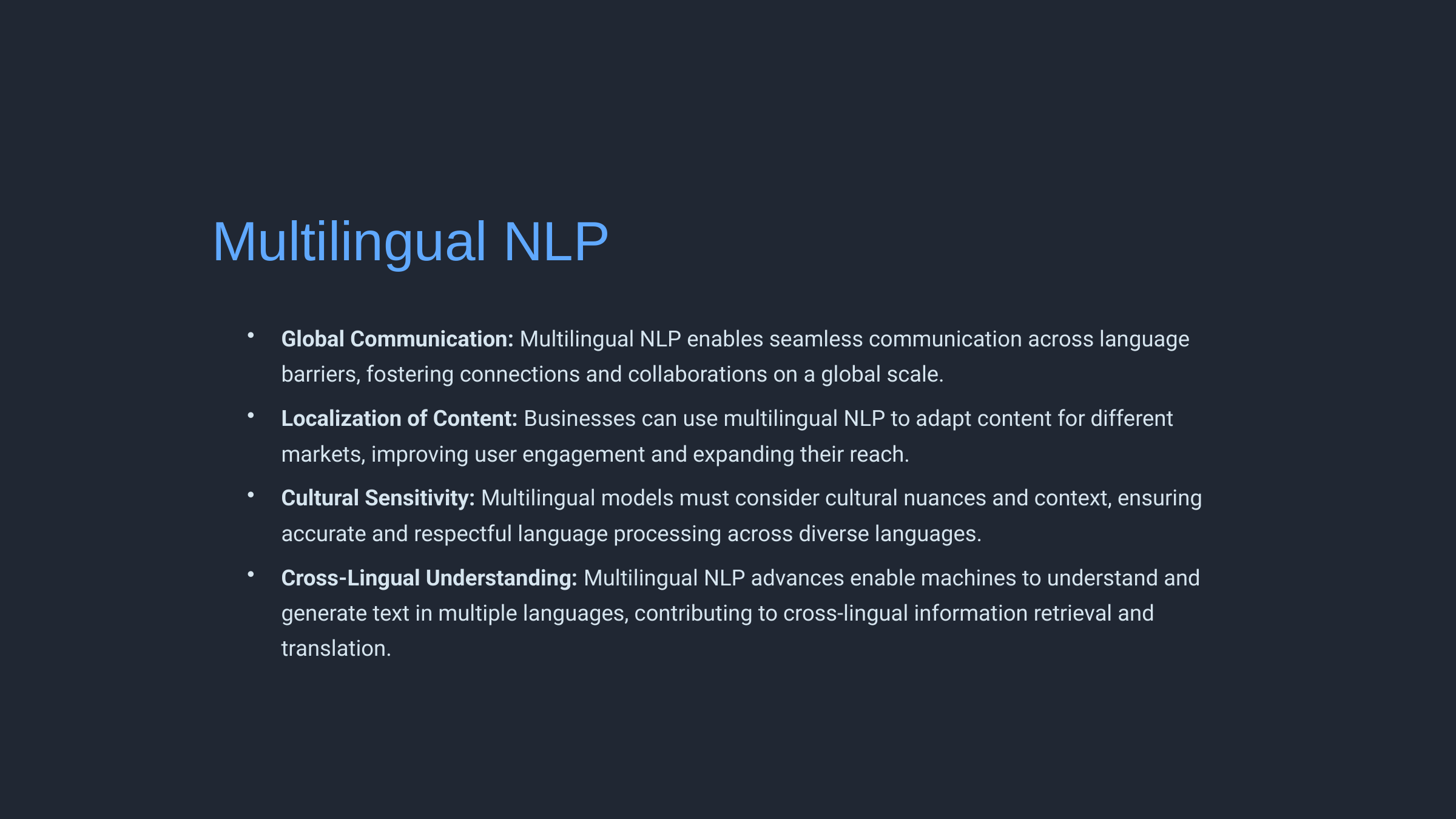

Multilingual NLP
Global Communication: Multilingual NLP enables seamless communication across language barriers, fostering connections and collaborations on a global scale.
Localization of Content: Businesses can use multilingual NLP to adapt content for different markets, improving user engagement and expanding their reach.
Cultural Sensitivity: Multilingual models must consider cultural nuances and context, ensuring accurate and respectful language processing across diverse languages.
Cross-Lingual Understanding: Multilingual NLP advances enable machines to understand and generate text in multiple languages, contributing to cross-lingual information retrieval and translation.